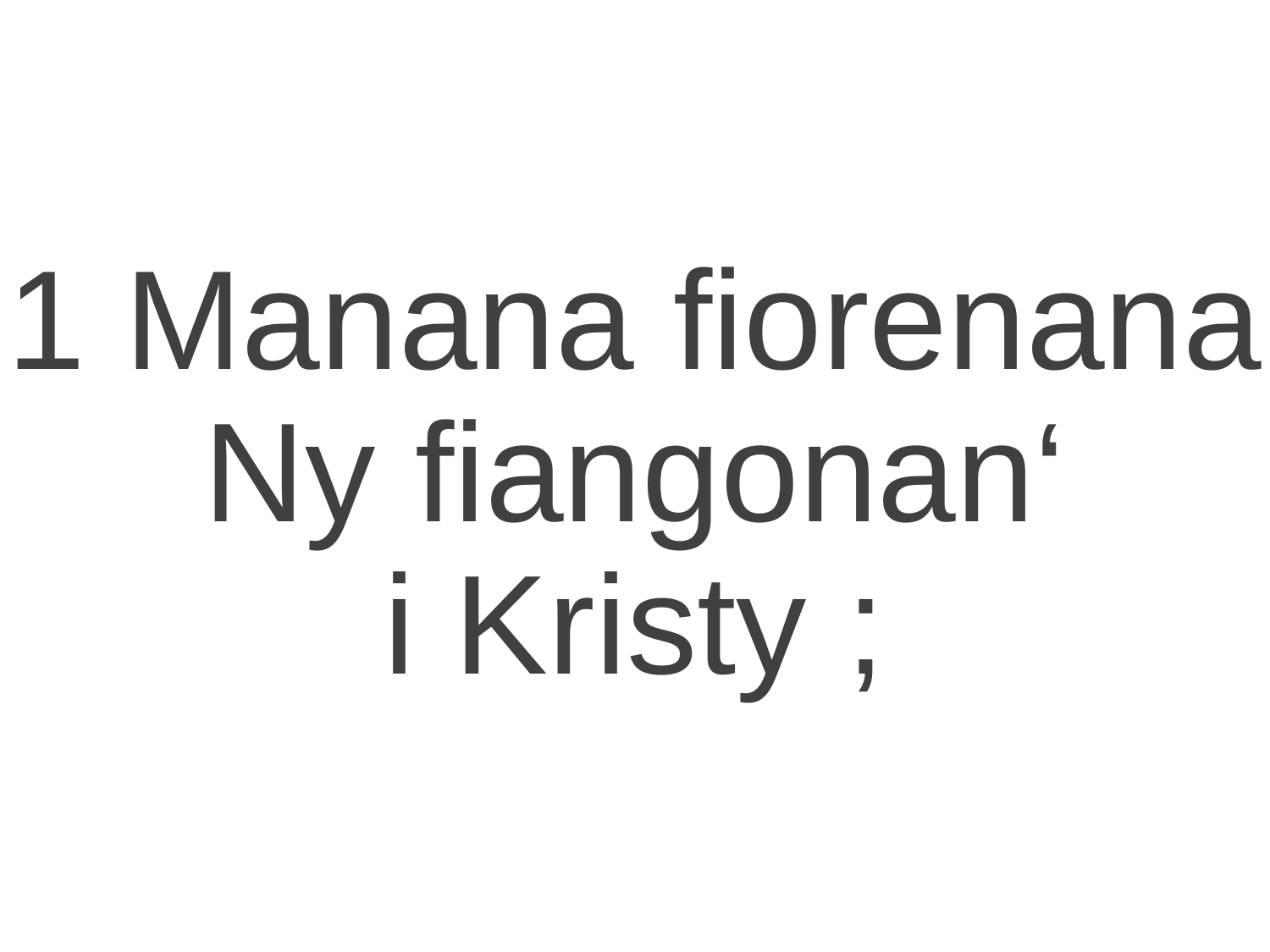

1 Manana fiorenana
Ny fiangonan‘
i Kristy ;